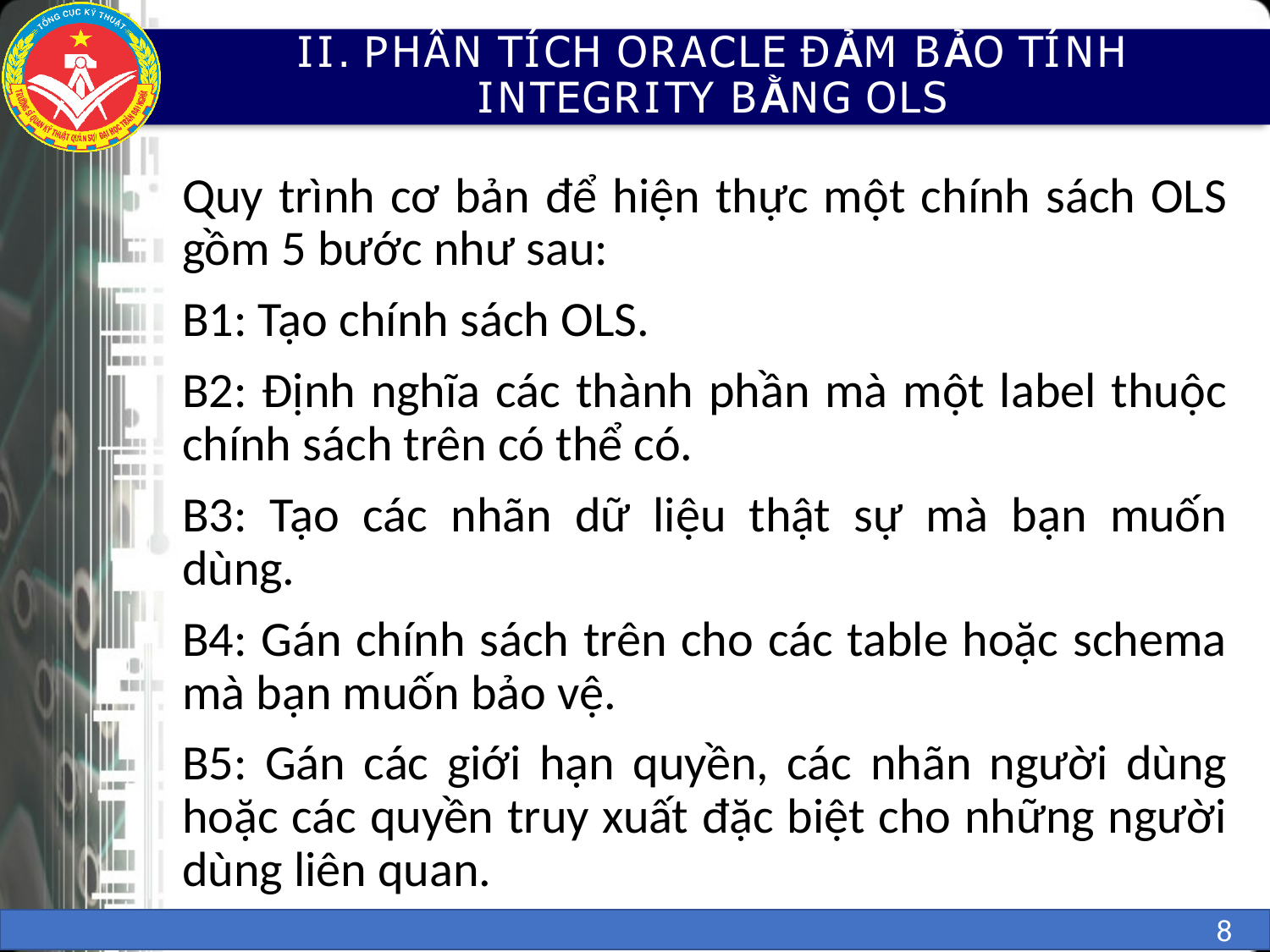

# II. PHÂN TÍCH ORACLE ĐẢM BẢO TÍNH INTEGRITY BẰNG OLS
Quy trình cơ bản để hiện thực một chính sách OLS gồm 5 bước như sau:
B1: Tạo chính sách OLS.
B2: Định nghĩa các thành phần mà một label thuộc chính sách trên có thể có.
B3: Tạo các nhãn dữ liệu thật sự mà bạn muốn dùng.
B4: Gán chính sách trên cho các table hoặc schema mà bạn muốn bảo vệ.
B5: Gán các giới hạn quyền, các nhãn người dùng hoặc các quyền truy xuất đặc biệt cho những người dùng liên quan.